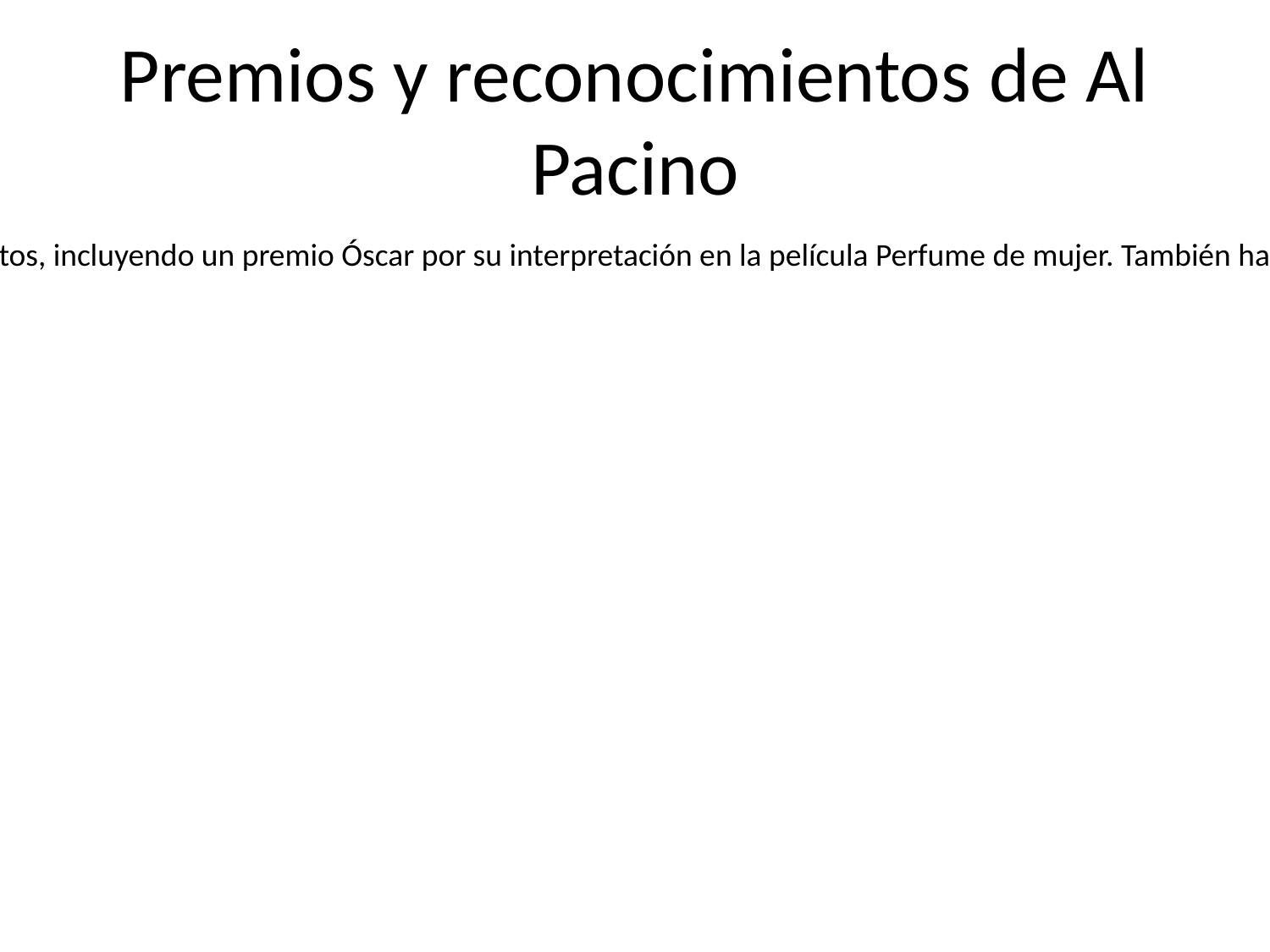

# Premios y reconocimientos de Al Pacino

A lo largo de su carrera, Al Pacino ha recibido numerosos premios y reconocimientos, incluyendo un premio Óscar por su interpretación en la película Perfume de mujer. También ha sido galardonado con varios Globos de Oro y premios BAFTA.